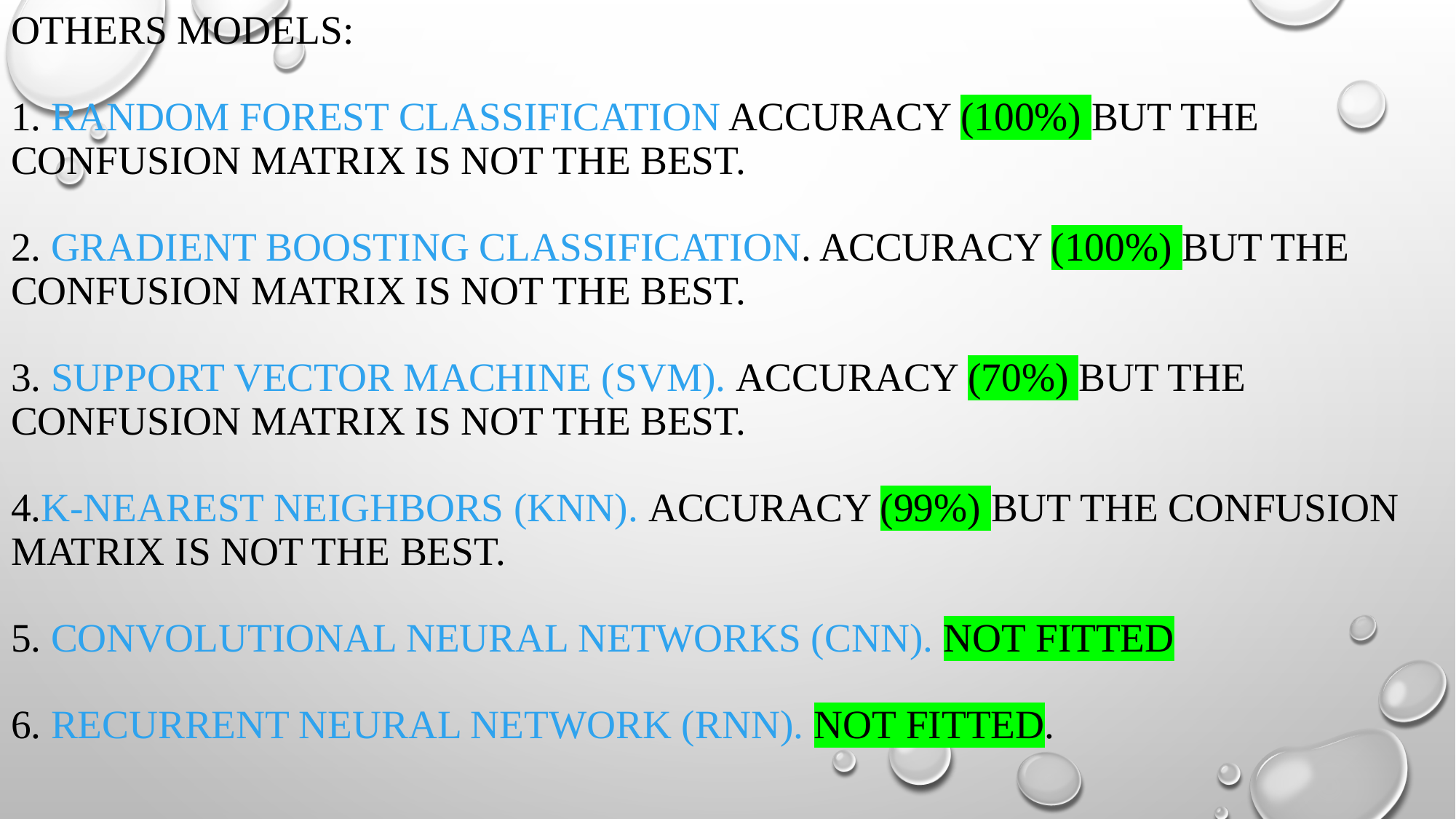

# Others models: 1. Random Forest Classification Accuracy (100%) but the confusion matrix is not the best. 2. Gradient Boosting Classification. Accuracy (100%) but the confusion matrix is not the best. 3. Support Vector Machine (SVM). Accuracy (70%) but the confusion matrix is not the best. 4.K-Nearest Neighbors (KNN). Accuracy (99%) but the confusion matrix is not the best. 5. Convolutional Neural Networks (CNN). Not fitted 6. Recurrent Neural Network (RNN). Not fitted.